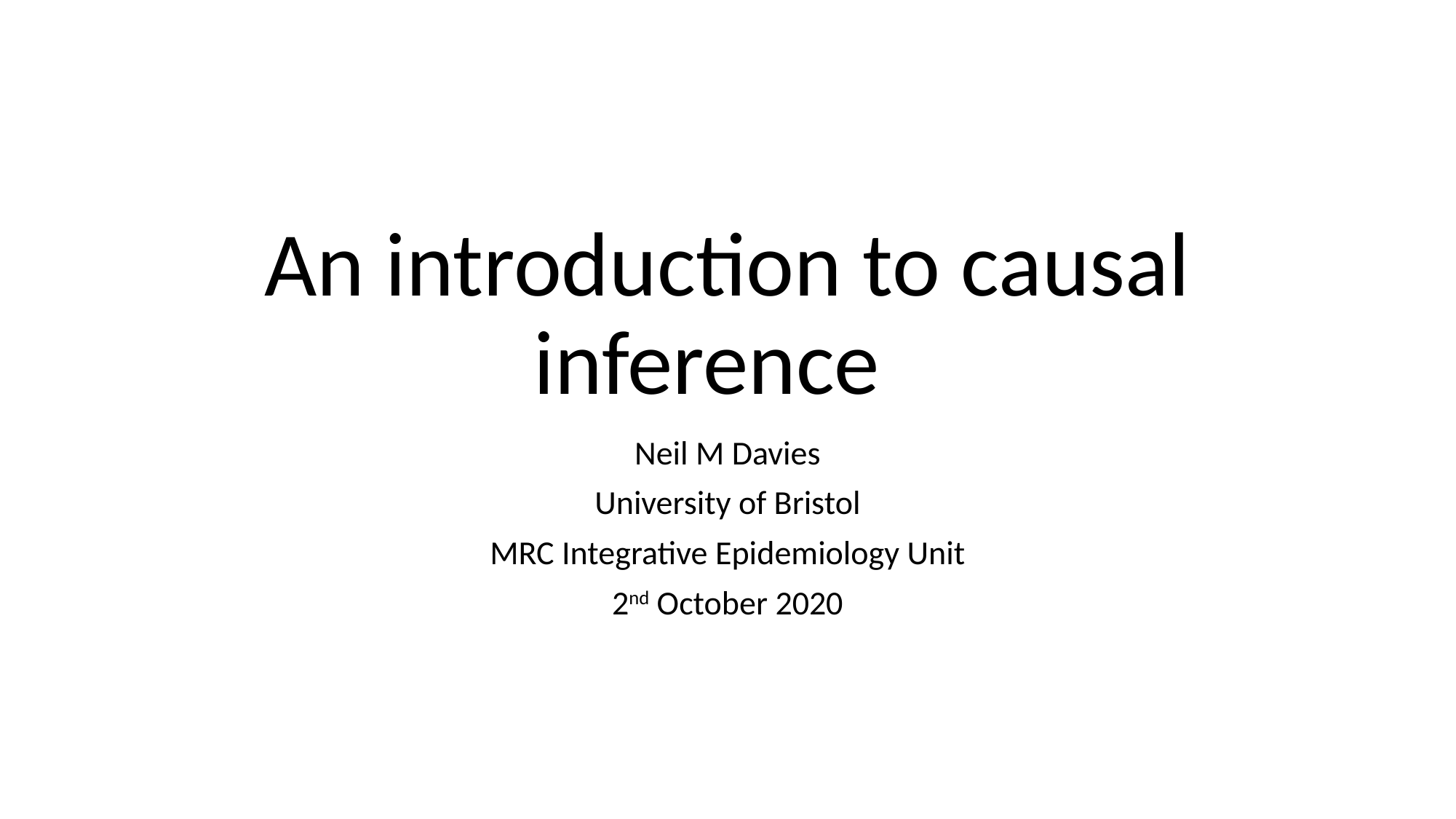

# An introduction to causal inference
Neil M Davies
University of Bristol
MRC Integrative Epidemiology Unit
2nd October 2020